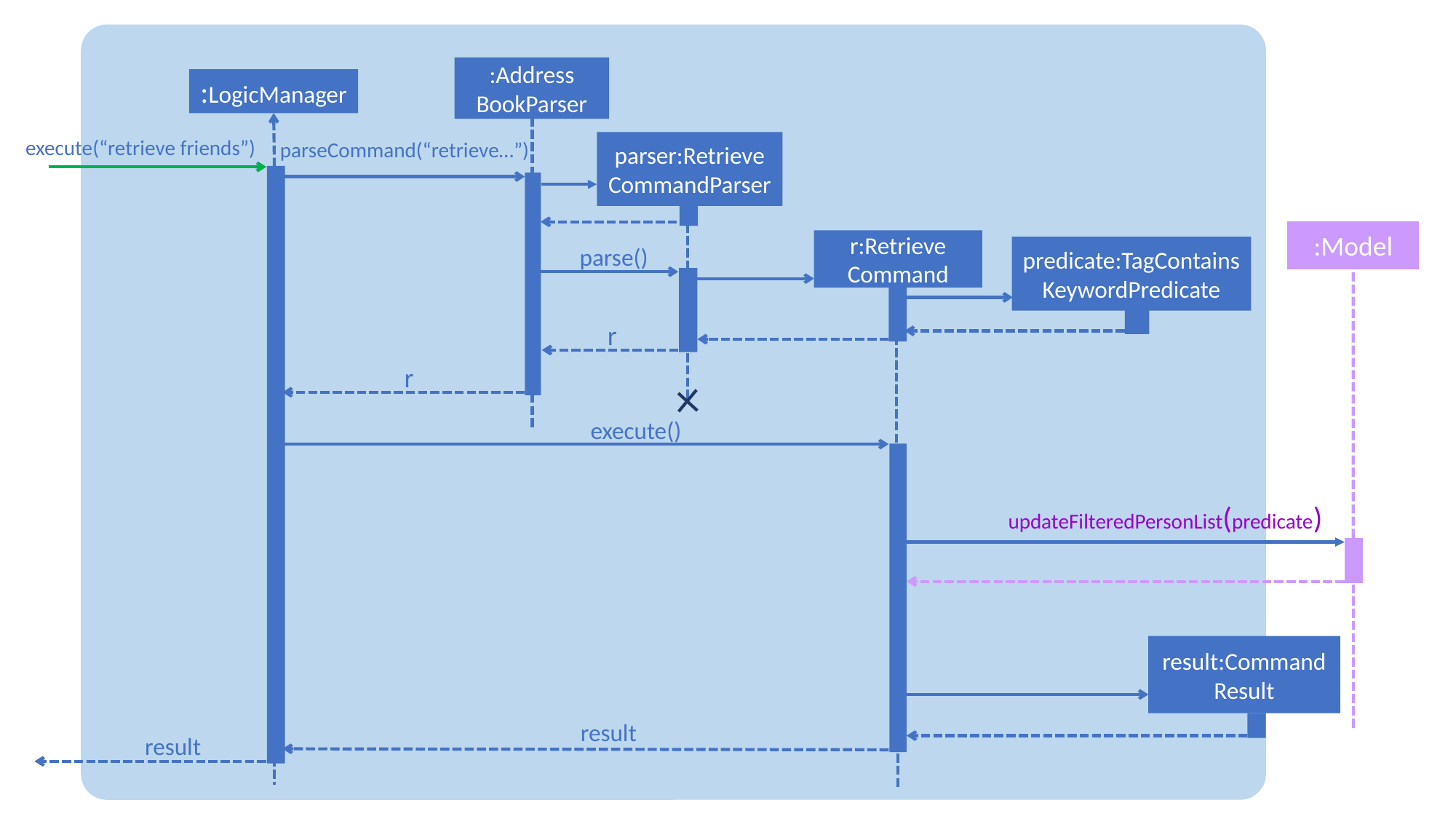

:Address
BookParser
:LogicManager
execute(“retrieve friends”)
parseCommand(“retrieve…”)
parser:Retrieve
CommandParser

:Model
r:Retrieve
Command
parse()
predicate:TagContains
KeywordPredicate

r
r
execute()

updateFilteredPersonList(predicate)

result:Command
Result
result

result